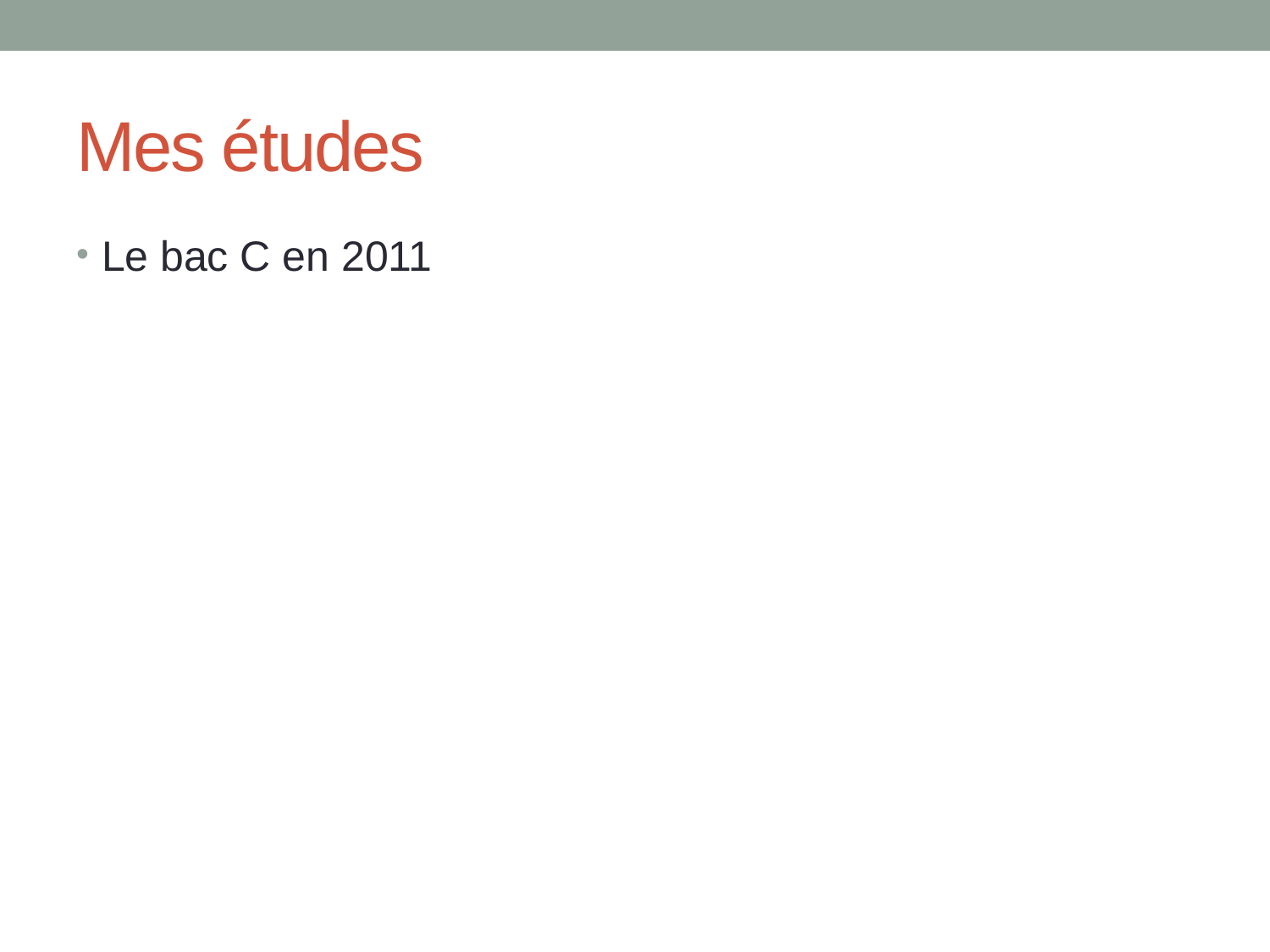

# Mes études
Le bac C en 2011